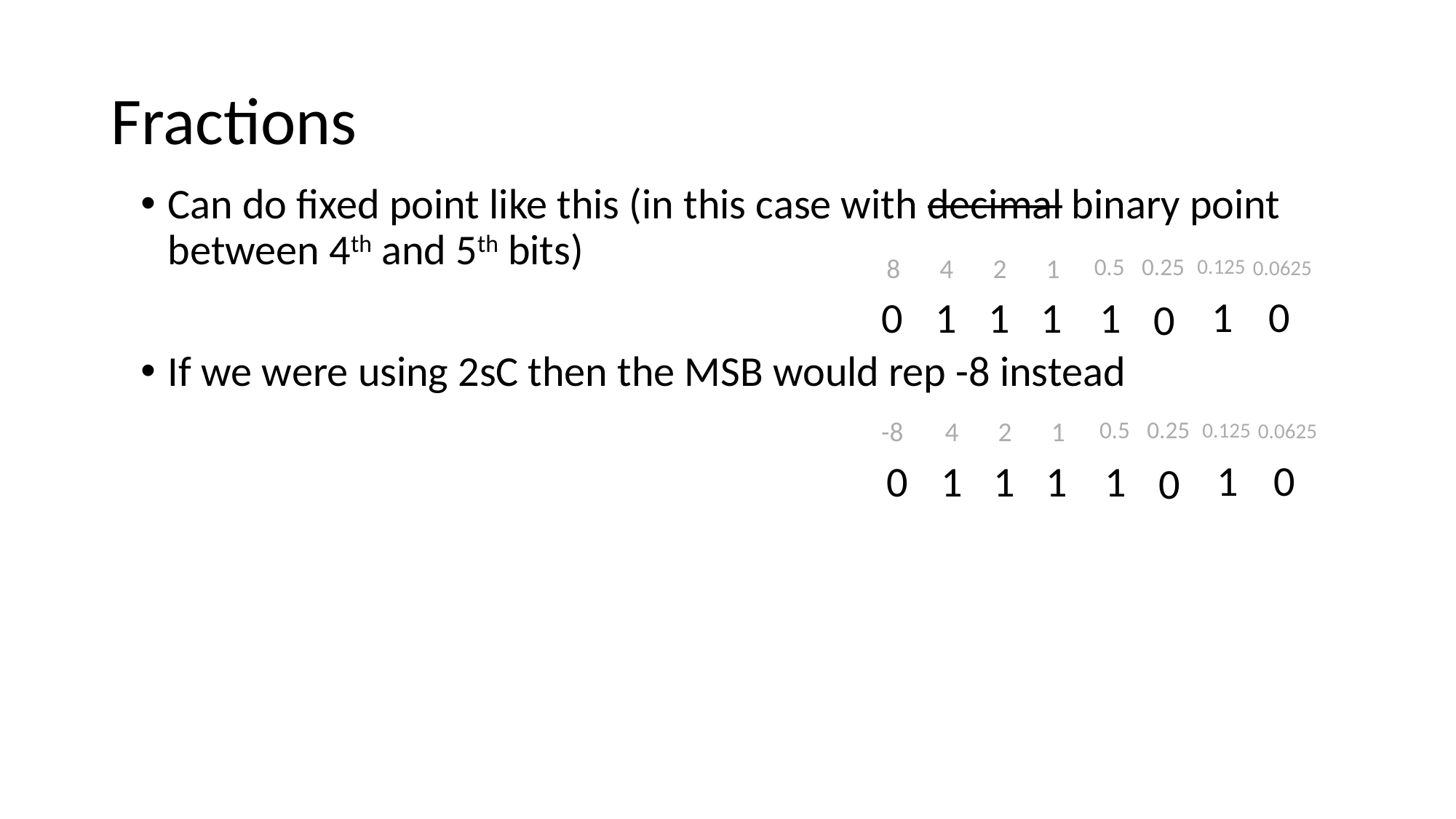

# Fractions
Can do fixed point like this (in this case with decimal binary point between 4th and 5th bits)

If we were using 2sC then the MSB would rep -8 instead
8
4
2
1
0.5
0.25
0.125
0.0625
1
0
1
0
1
1
1
0
-8
4
2
1
0.5
0.25
0.125
0.0625
1
0
1
0
1
1
1
0